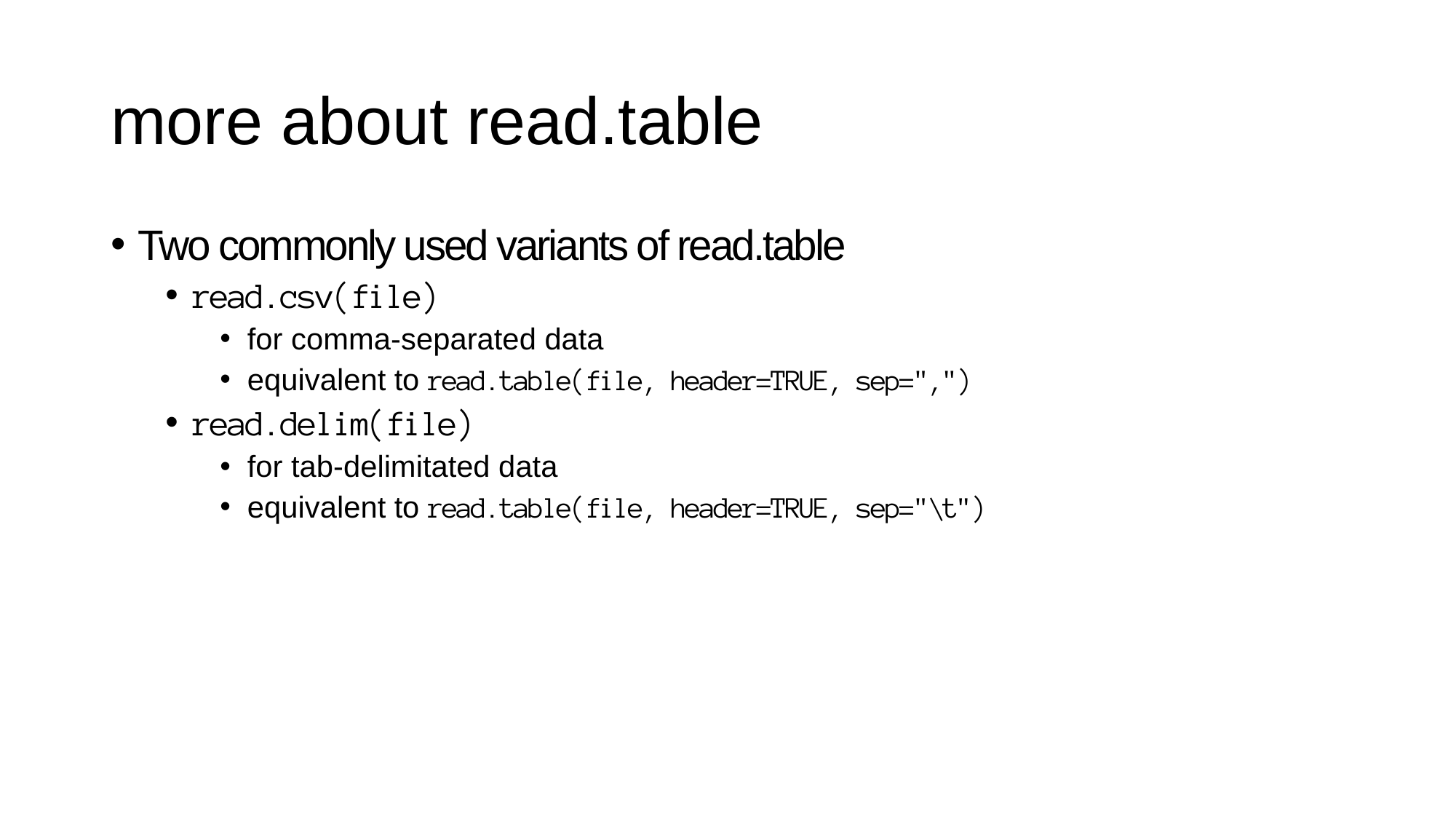

# more about read.table
Two commonly used variants of read.table
read.csv(file)
for comma-separated data
equivalent to read.table(file, header=TRUE, sep=",")
read.delim(file)
for tab-delimitated data
equivalent to read.table(file, header=TRUE, sep="\t")